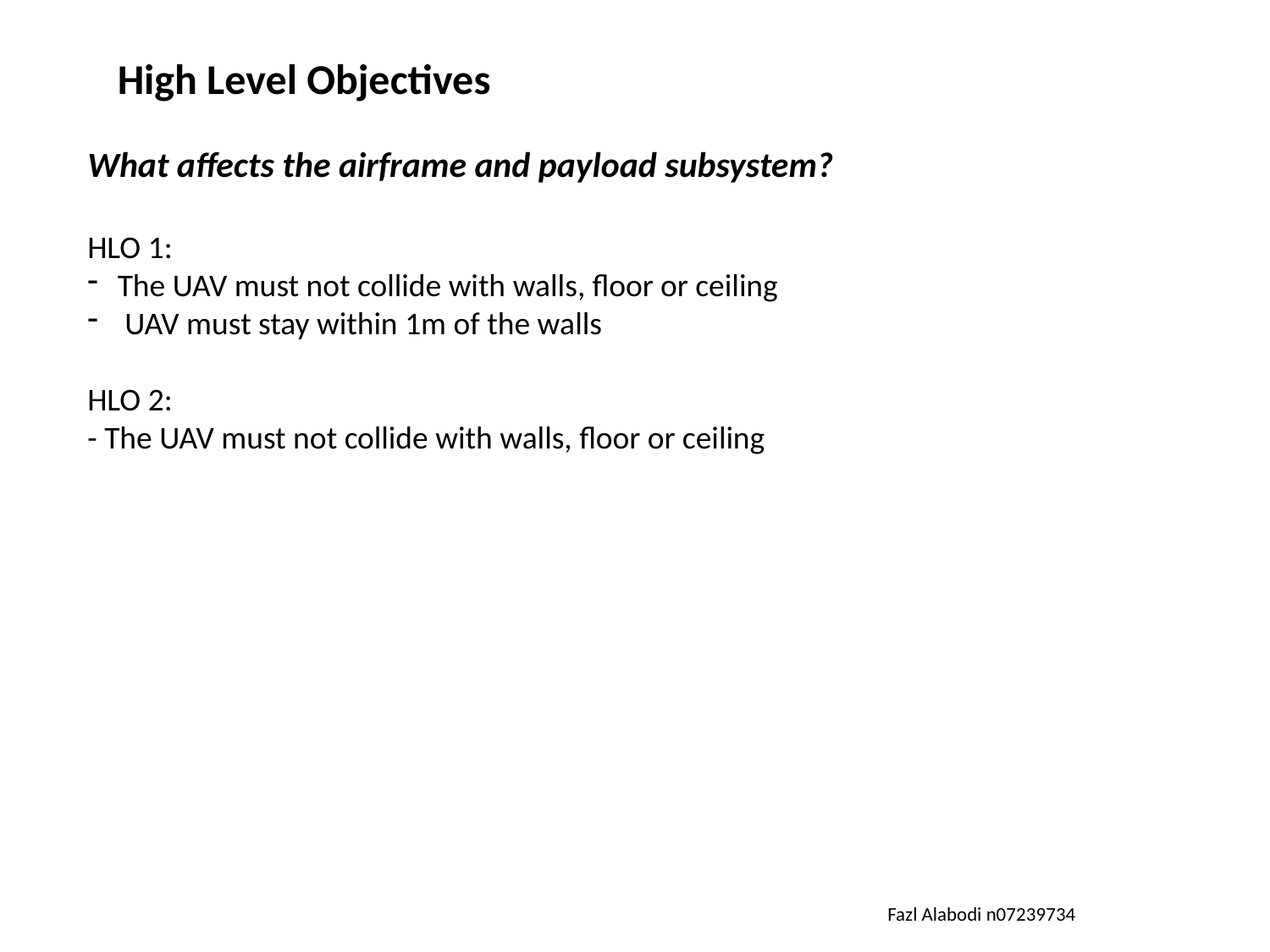

High Level Objectives
What affects the airframe and payload subsystem?

HLO 1:
The UAV must not collide with walls, floor or ceiling
 UAV must stay within 1m of the walls

HLO 2:
- The UAV must not collide with walls, floor or ceiling

Fazl Alabodi n07239734